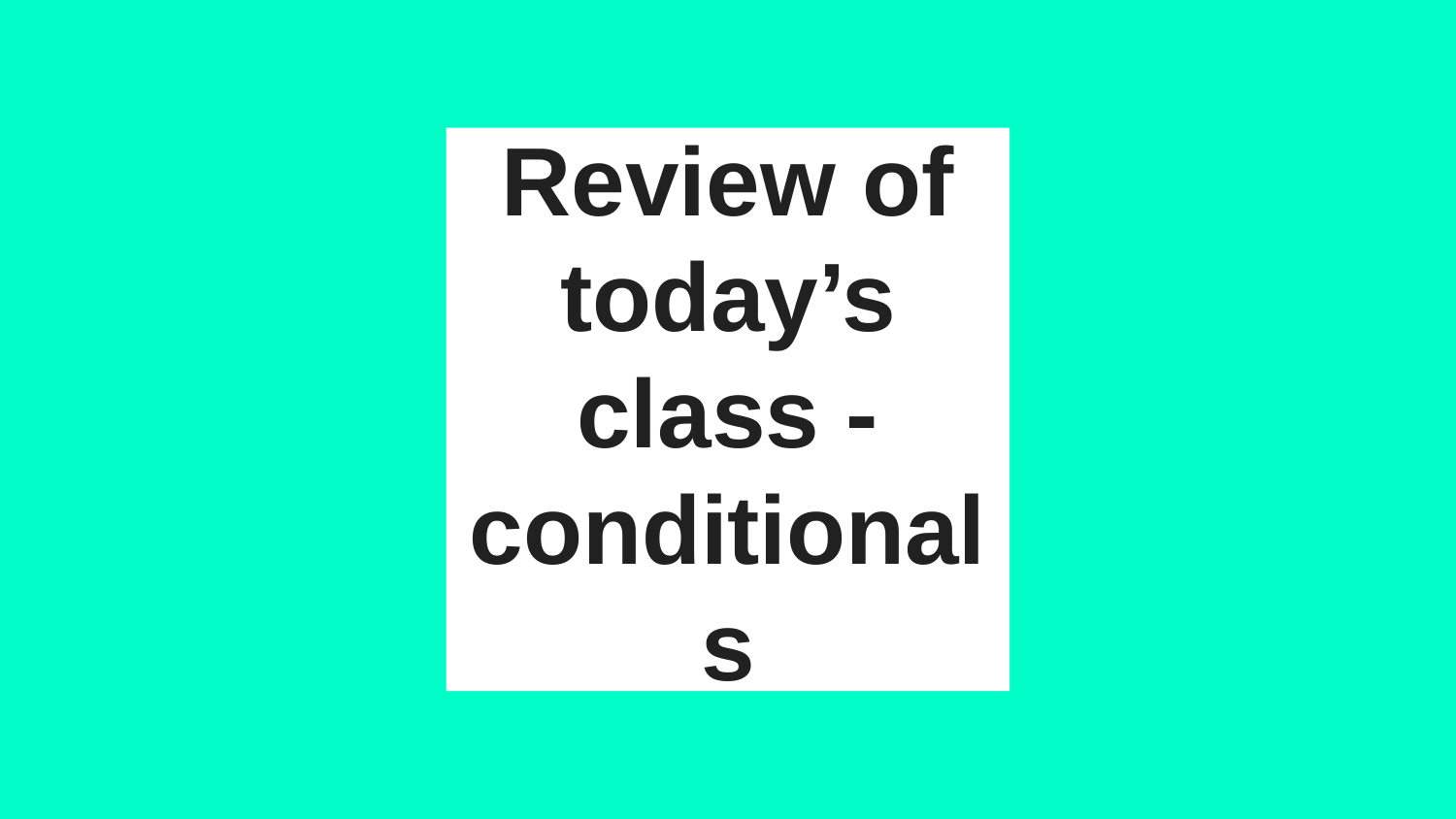

# Review of today’s class - conditionals